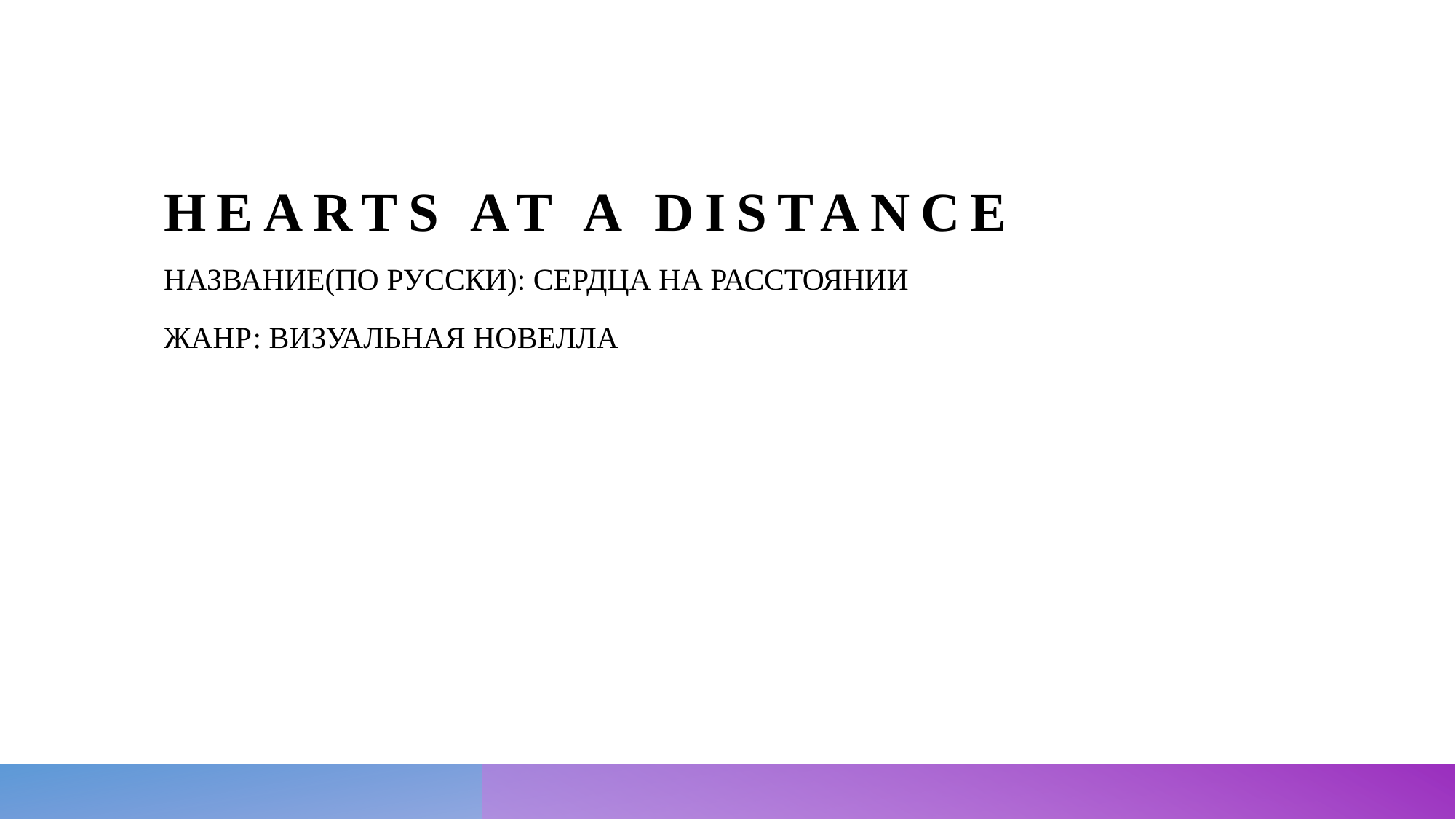

# Hearts at a distance
НАЗВАНИЕ(ПО РУССКИ): СЕРДЦА НА РАССТОЯНИИ
ЖАНР: ВИЗУАЛЬНАЯ НОВЕЛЛА